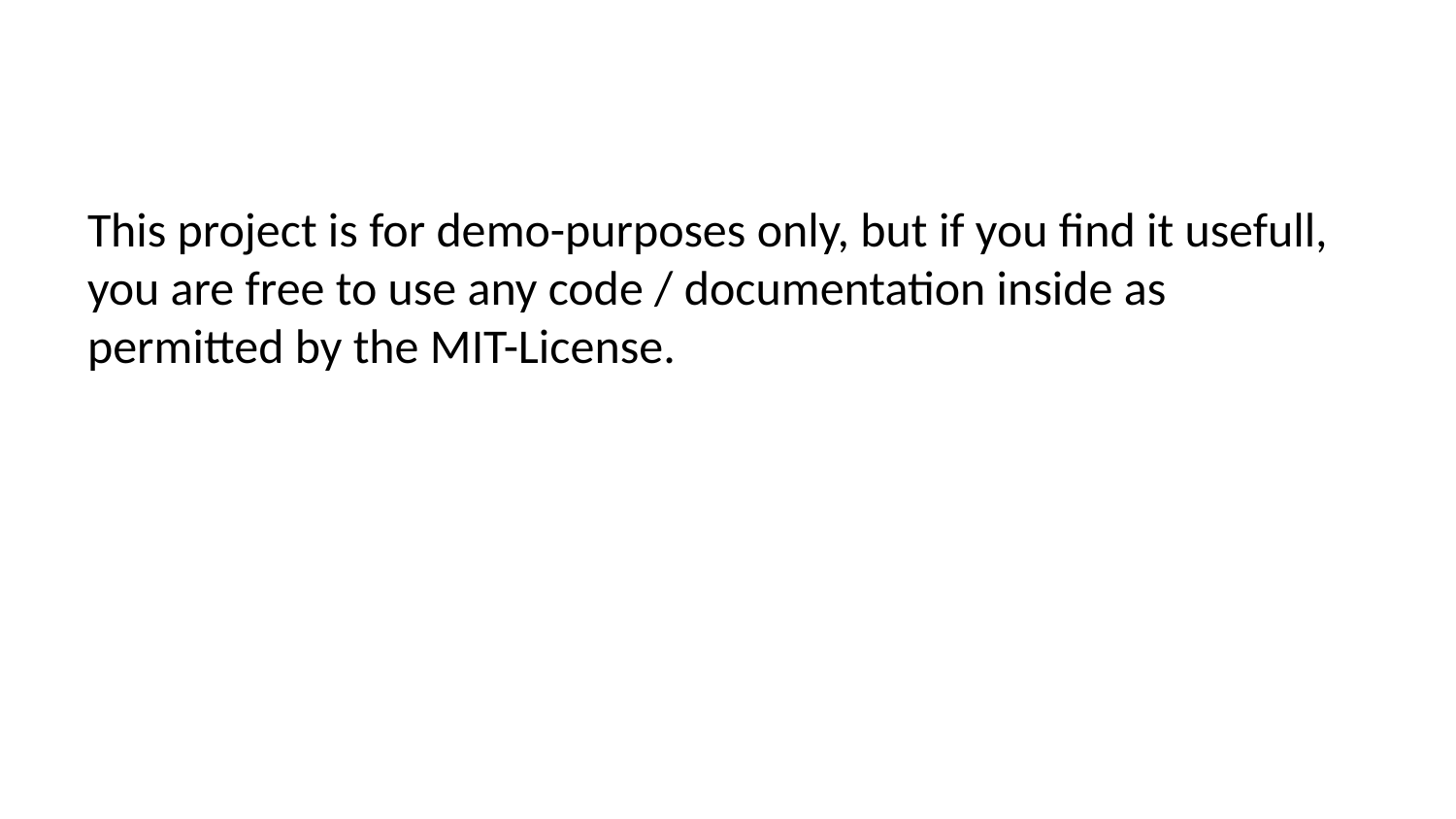

This project is for demo-purposes only, but if you find it usefull, you are free to use any code / documentation inside as permitted by the MIT-License.